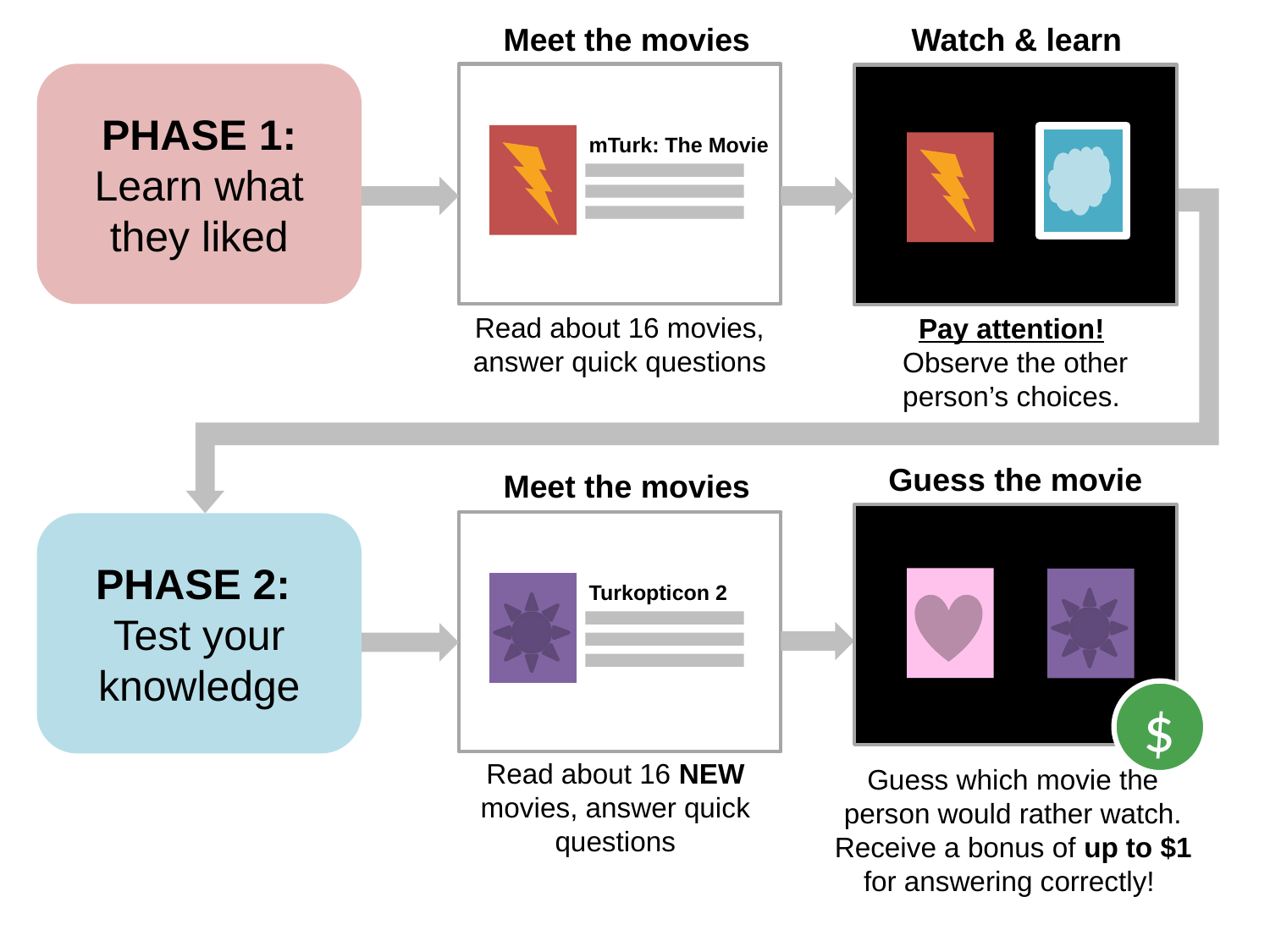

Meet the movies

mTurk: The Movie

Read about 16 movies, answer quick questions
Watch & learn

Pay attention!
Observe the other person’s choices.
PHASE 1:
Learn what they liked

Guess the movie

$
Guess which movie the person would rather watch. Receive a bonus of up to $1 for answering correctly!
Meet the movies

Turkopticon 2

Read about 16 NEW movies, answer quick questions
PHASE 2:
Test your knowledge